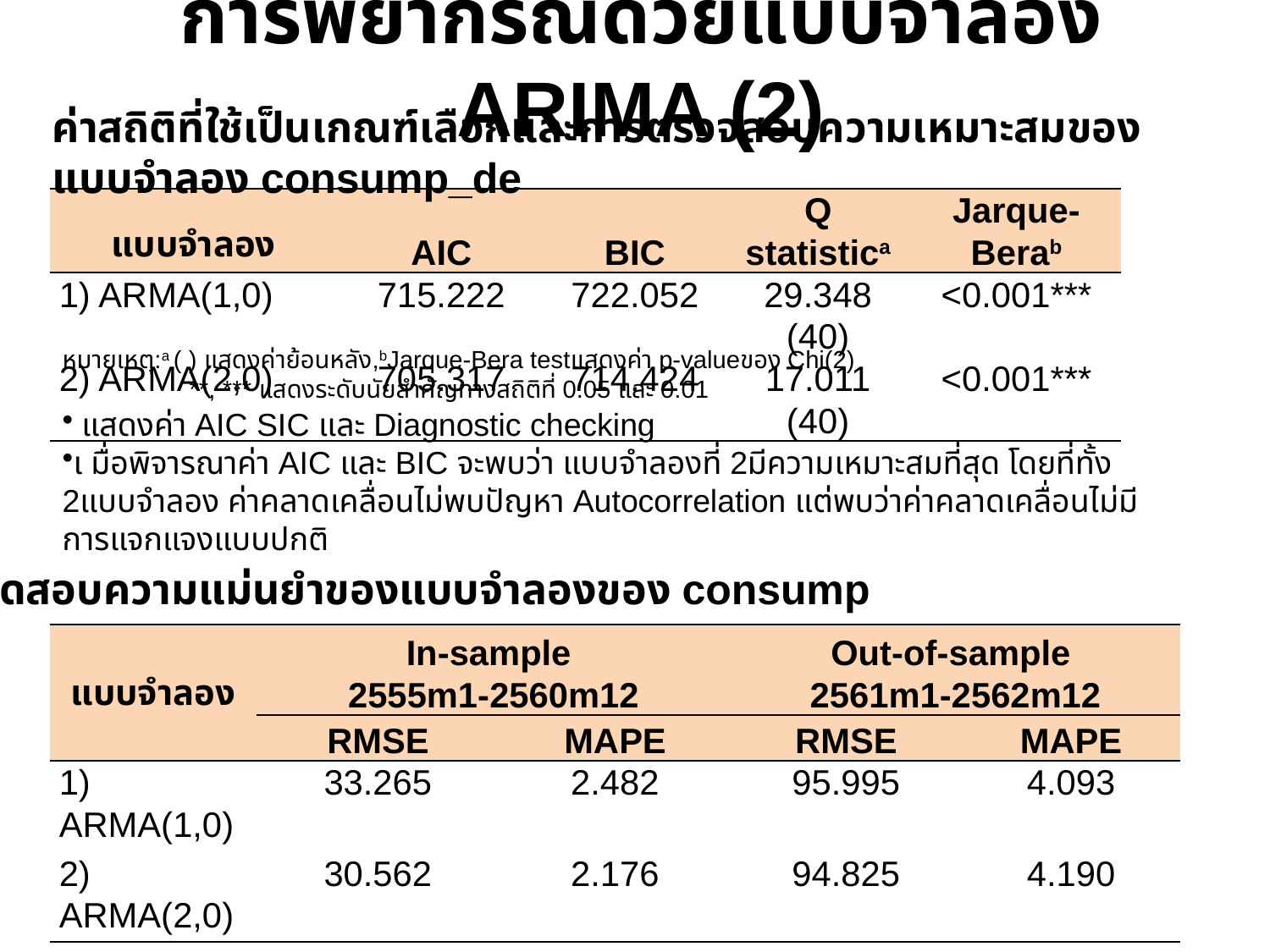

# การพยากรณ์ด้วยแบบจำลอง ARIMA (2)
ค่าสถิติที่ใช้เป็นเกณฑ์เลือกและการตรวจสอบความเหมาะสมของแบบจำลอง consump_de
| แบบจำลอง | AIC | BIC | Q statistica | Jarque-Berab |
| --- | --- | --- | --- | --- |
| 1) ARMA(1,0) | 715.222 | 722.052 | 29.348 (40) | <0.001\*\*\* |
| 2) ARMA(2,0) | 705.317 | 714.424 | 17.011 (40) | <0.001\*\*\* |
หมายเหตุ:a ( ) แสดงค่าย้อนหลัง,bJarque-Bera testแสดงค่า p-valueของ Chi(2)
	**, *** แสดงระดับนัยสำคัญทางสถิติที่ 0.05 และ 0.01
 แสดงค่า AIC SIC และ Diagnostic checking
เ มื่อพิจารณาค่า AIC และ BIC จะพบว่า แบบจำลองที่ 2มีความเหมาะสมที่สุด โดยที่ทั้ง 2แบบจำลอง ค่าคลาดเคลื่อนไม่พบปัญหา Autocorrelation แต่พบว่าค่าคลาดเคลื่อนไม่มีการแจกแจงแบบปกติ
การทดสอบความแม่นยำของแบบจำลองของ consump
| แบบจำลอง | In-sample 2555m1-2560m12 |  | Out-of-sample 2561m1-2562m12 |  |
| --- | --- | --- | --- | --- |
|  | RMSE | MAPE | RMSE | MAPE |
| 1) ARMA(1,0) | 33.265 | 2.482 | 95.995 | 4.093 |
| 2) ARMA(2,0) | 30.562 | 2.176 | 94.825 | 4.190 |